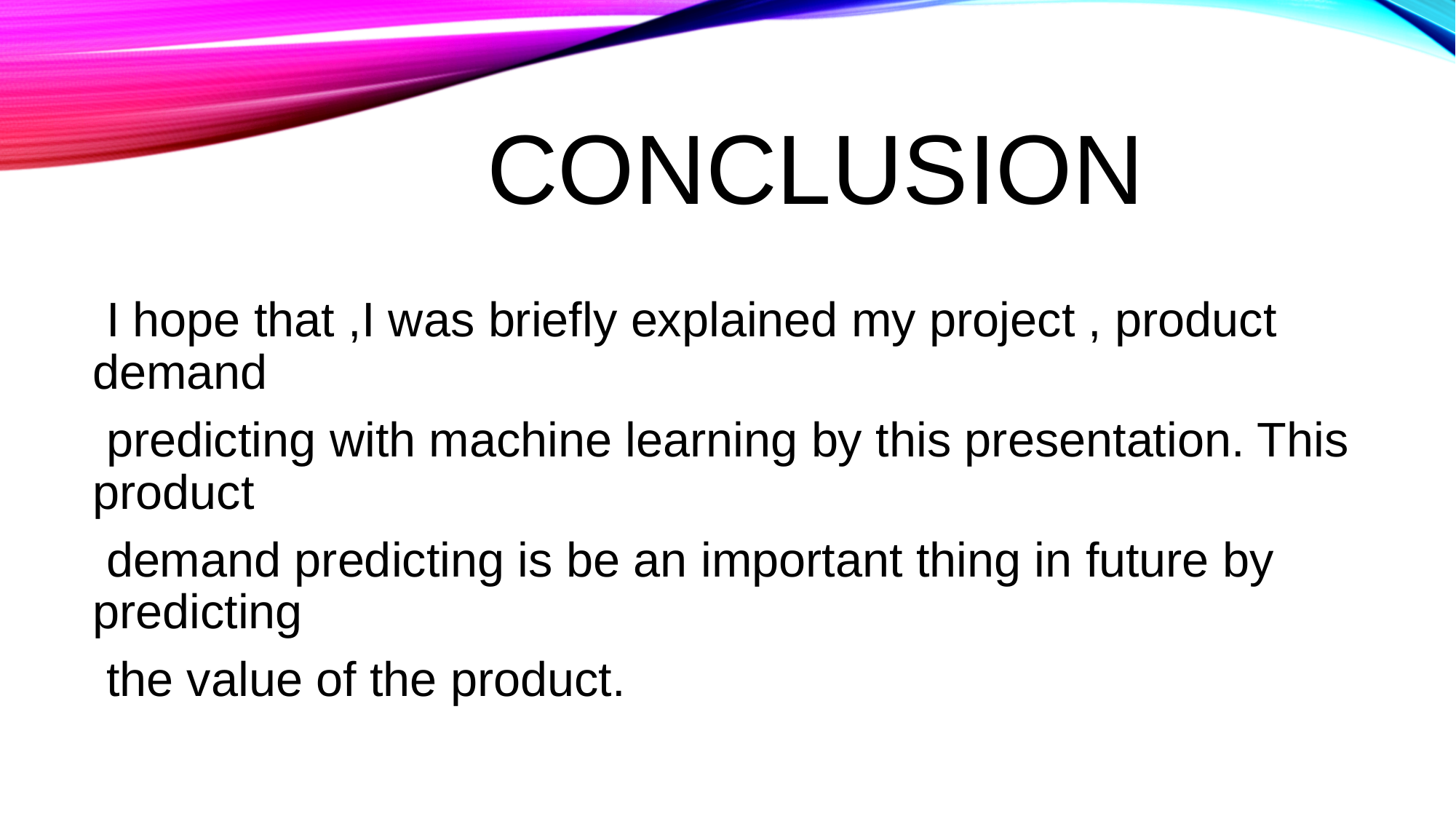

# conclusion
 I hope that ,I was briefly explained my project , product demand
 predicting with machine learning by this presentation. This product
 demand predicting is be an important thing in future by predicting
 the value of the product.